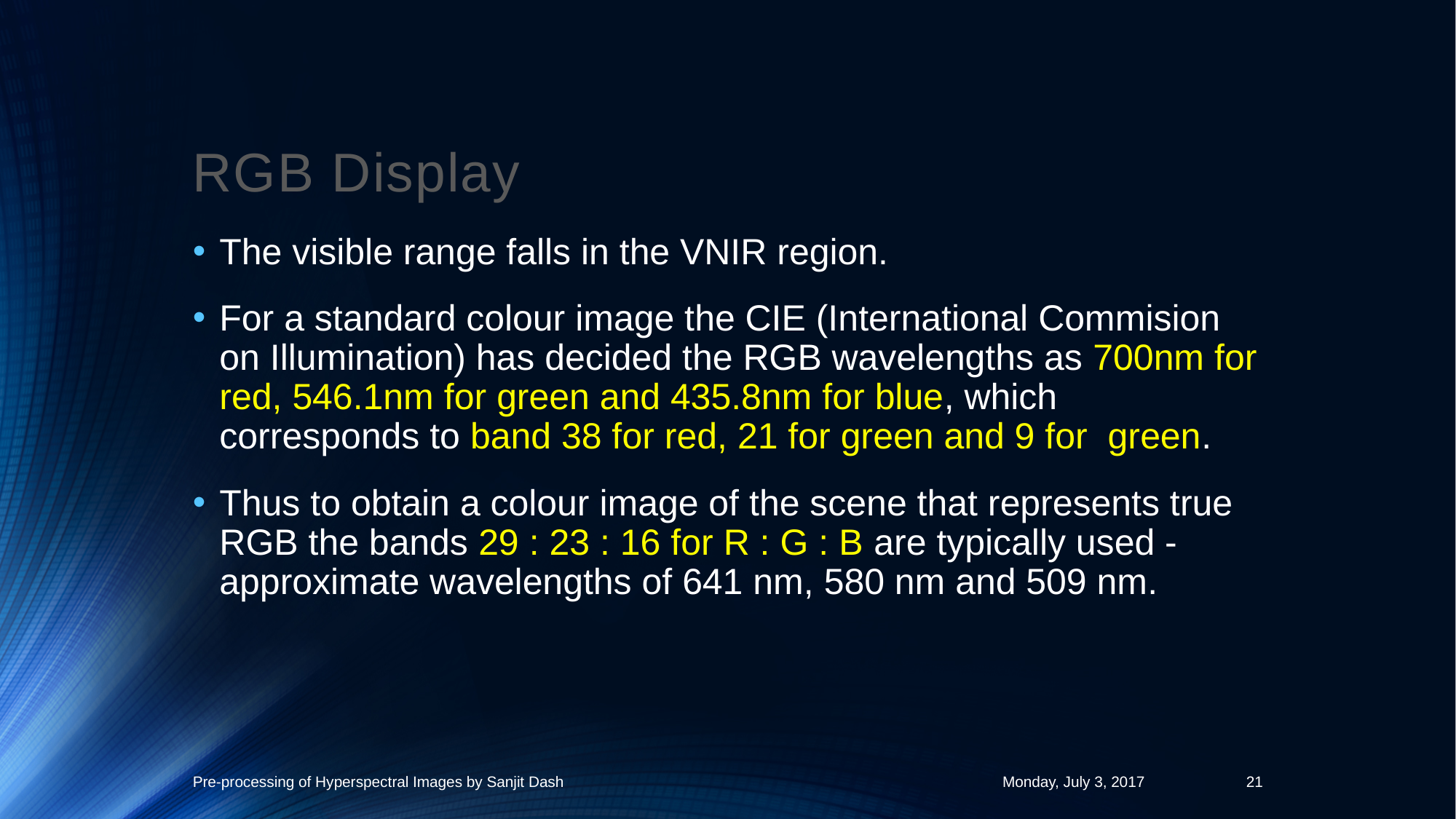

# RGB Display
The visible range falls in the VNIR region.
For a standard colour image the CIE (International Commision on Illumination) has decided the RGB wavelengths as 700nm for red, 546.1nm for green and 435.8nm for blue, which corresponds to band 38 for red, 21 for green and 9 for  green.
Thus to obtain a colour image of the scene that represents true RGB the bands 29 : 23 : 16 for R : G : B are typically used - approximate wavelengths of 641 nm, 580 nm and 509 nm.

Pre-processing of Hyperspectral Images by Sanjit Dash
Monday, July 3, 2017
21